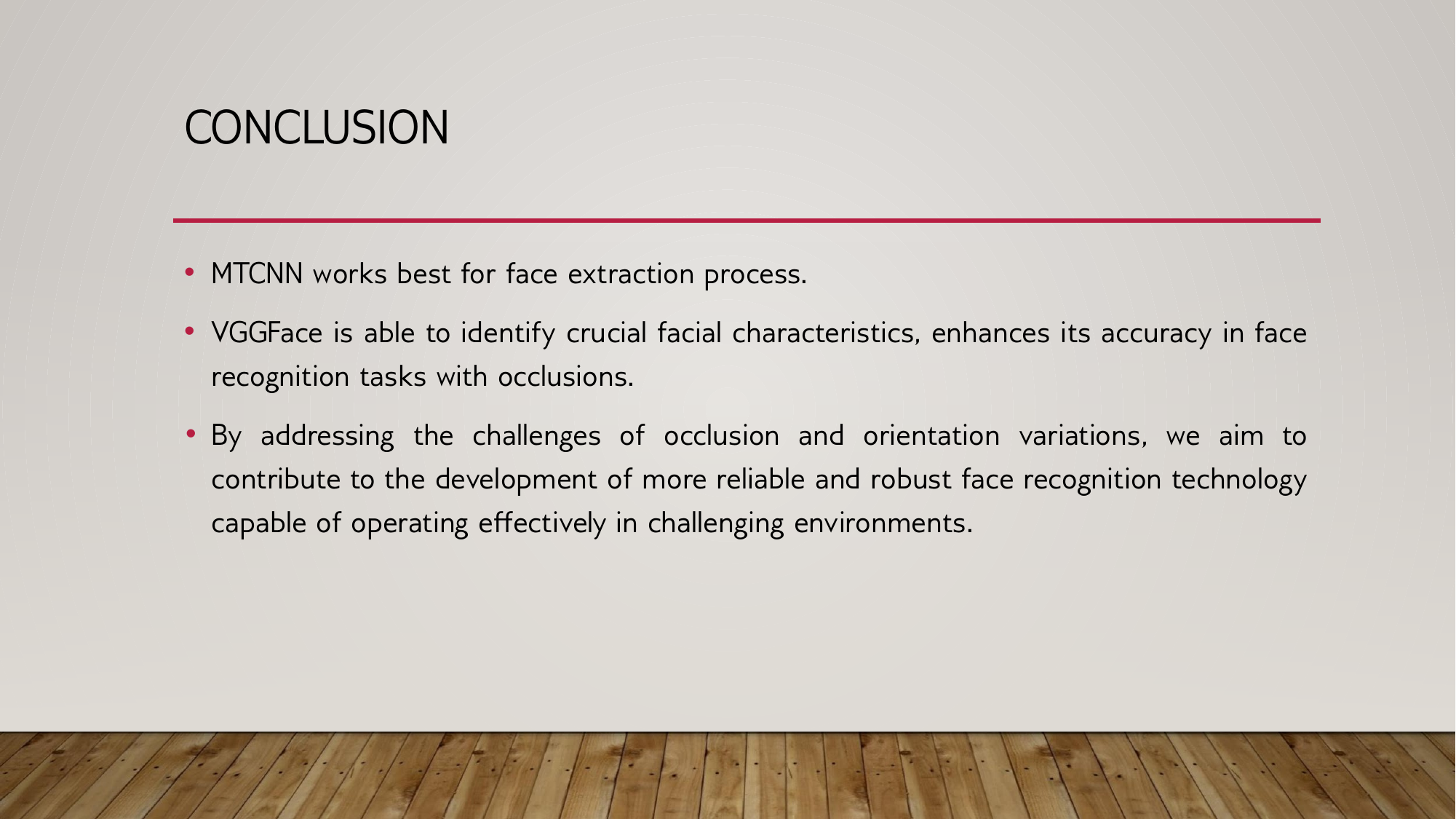

# CONCLUSION
MTCNN works best for face extraction process.
VGGFace is able to identify crucial facial characteristics, enhances its accuracy in face recognition tasks with occlusions.
By addressing the challenges of occlusion and orientation variations, we aim to contribute to the development of more reliable and robust face recognition technology capable of operating effectively in challenging environments.